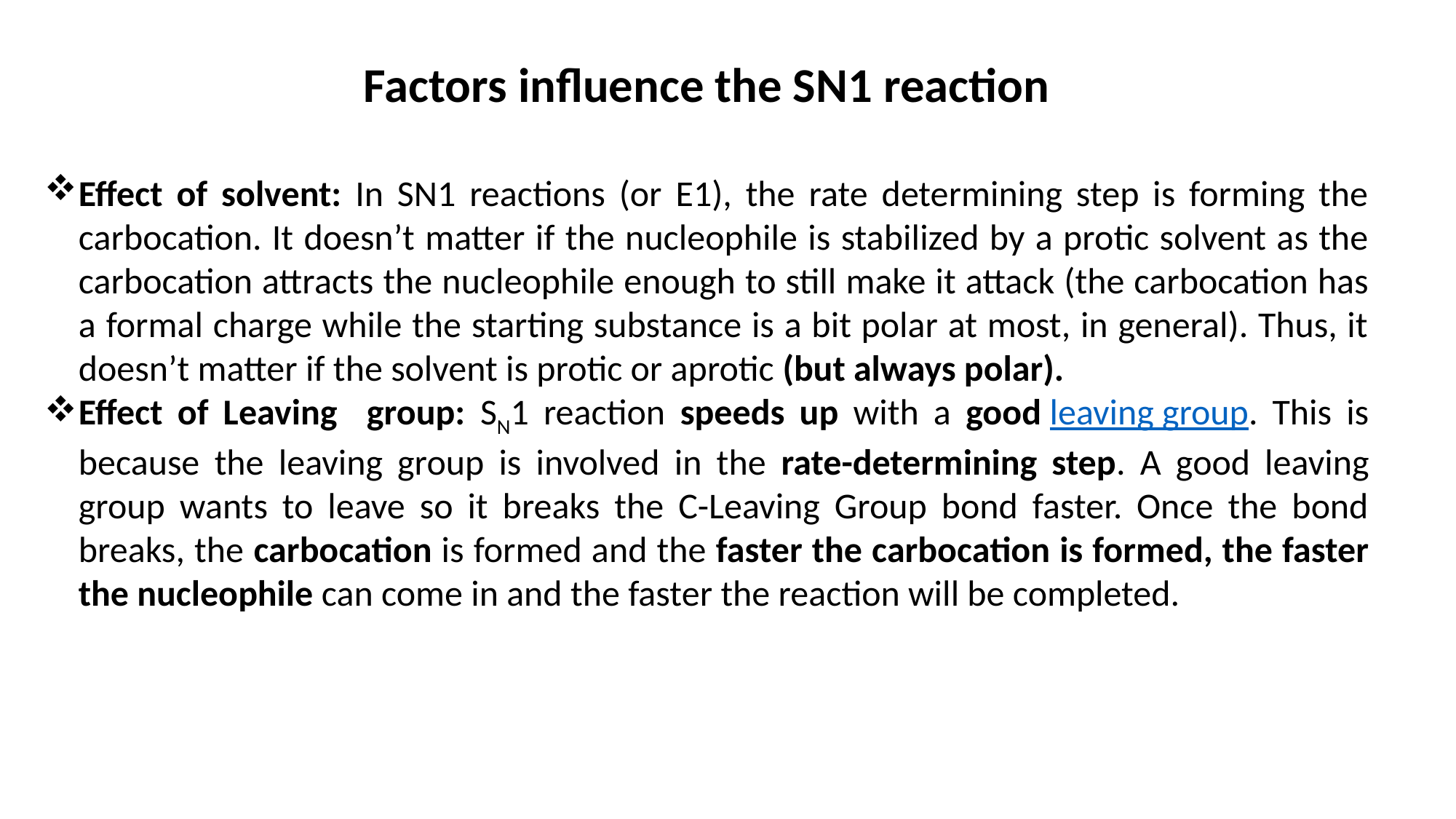

Factors influence the SN1 reaction

Effect of solvent: In SN1 reactions (or E1), the rate determining step is forming the carbocation. It doesn’t matter if the nucleophile is stabilized by a protic solvent as the carbocation attracts the nucleophile enough to still make it attack (the carbocation has a formal charge while the starting substance is a bit polar at most, in general). Thus, it doesn’t matter if the solvent is protic or aprotic (but always polar).
Effect of Leaving  group: SN1 reaction speeds up with a good leaving group. This is because the leaving group is involved in the rate-determining step. A good leaving group wants to leave so it breaks the C-Leaving Group bond faster. Once the bond breaks, the carbocation is formed and the faster the carbocation is formed, the faster the nucleophile can come in and the faster the reaction will be completed.